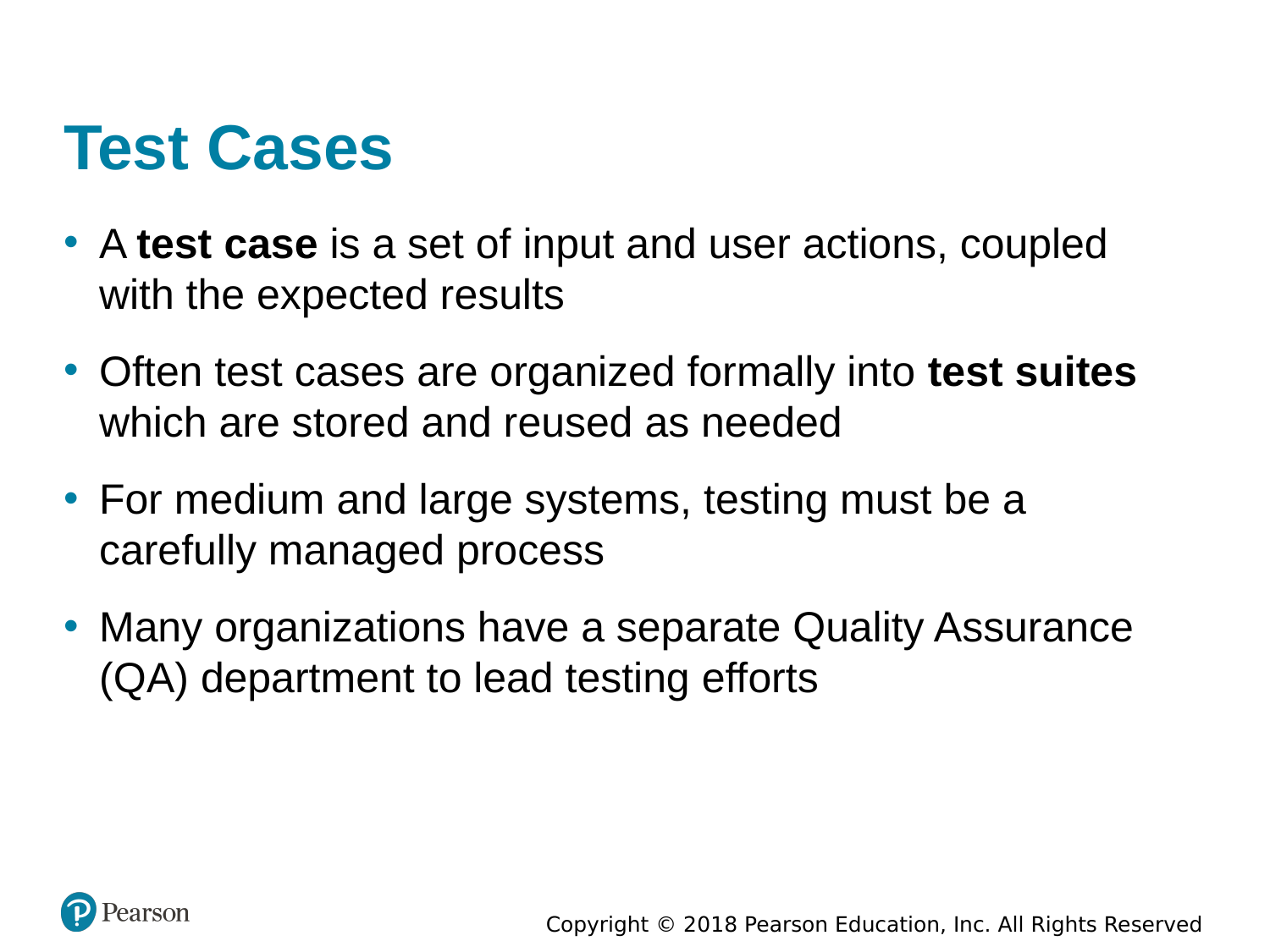

# Test Cases
A test case is a set of input and user actions, coupled with the expected results
Often test cases are organized formally into test suites which are stored and reused as needed
For medium and large systems, testing must be a carefully managed process
Many organizations have a separate Quality Assurance (Q A) department to lead testing efforts